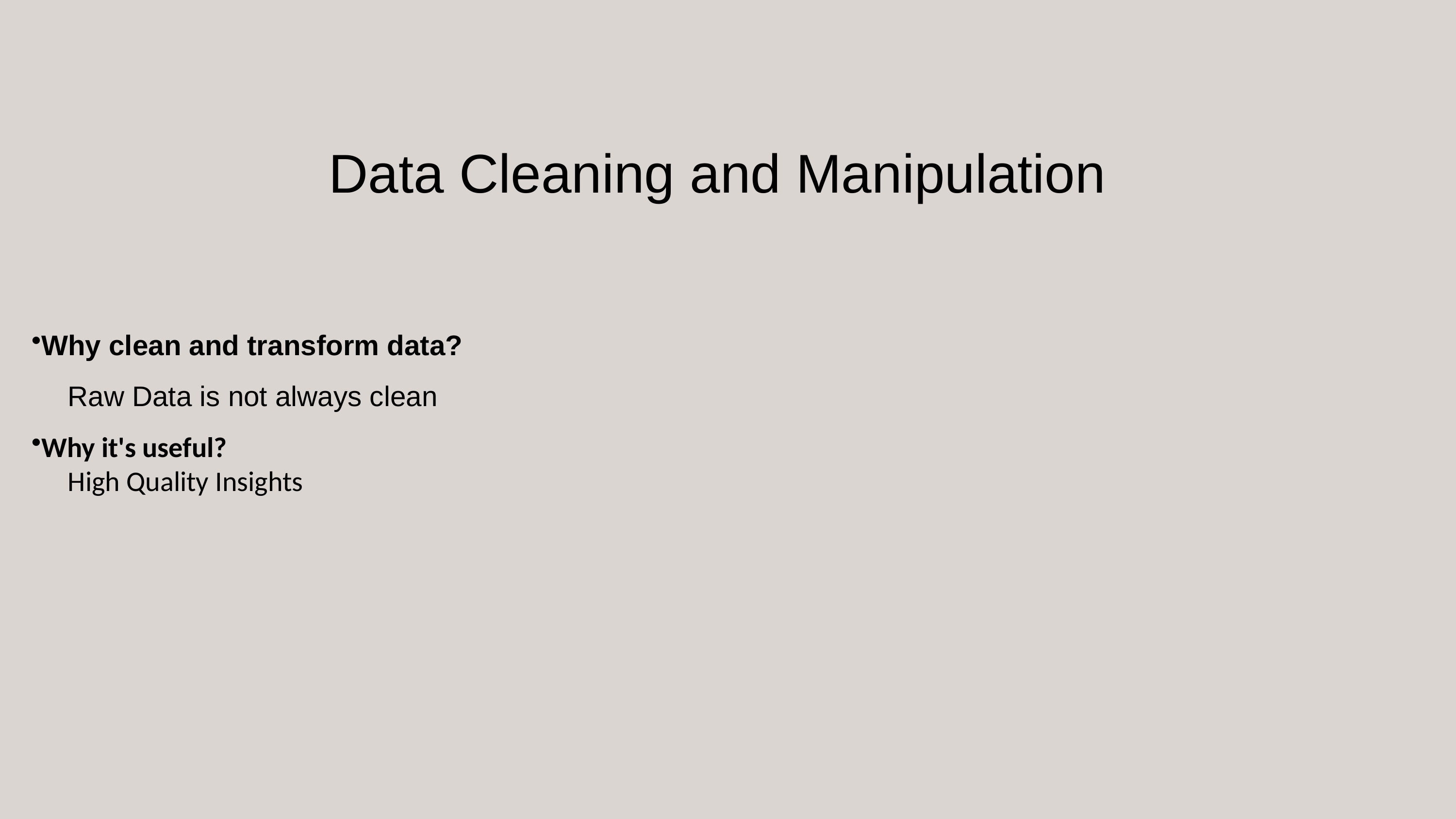

Data Cleaning and Manipulation

Why clean and transform data?
Raw Data is not always clean
Why it's useful?
High Quality Insights